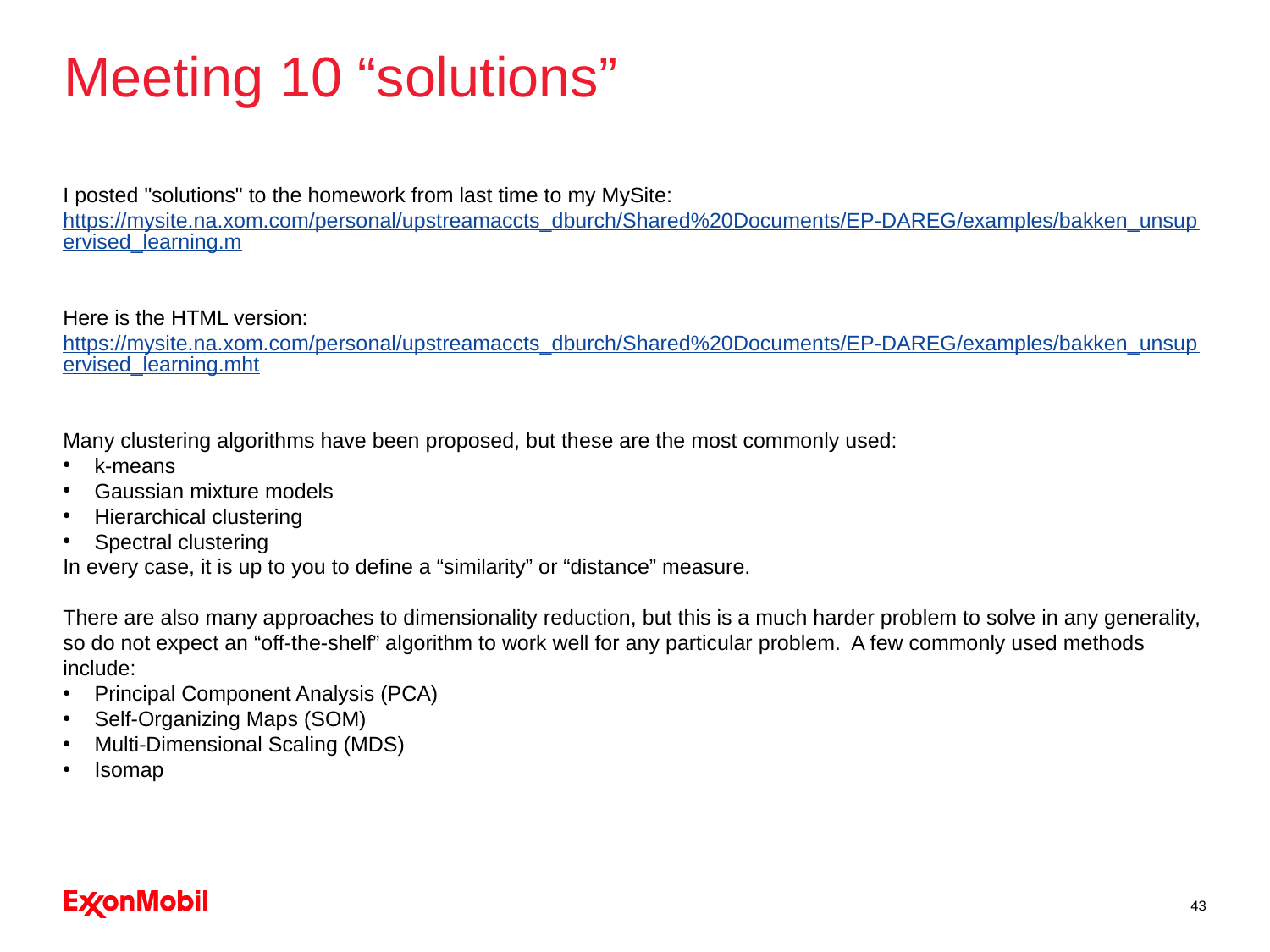

# Meeting 10 “solutions”
I posted "solutions" to the homework from last time to my MySite:
https://mysite.na.xom.com/personal/upstreamaccts_dburch/Shared%20Documents/EP-DAREG/examples/bakken_unsupervised_learning.m
Here is the HTML version:
https://mysite.na.xom.com/personal/upstreamaccts_dburch/Shared%20Documents/EP-DAREG/examples/bakken_unsupervised_learning.mht
Many clustering algorithms have been proposed, but these are the most commonly used:
k-means
Gaussian mixture models
Hierarchical clustering
Spectral clustering
In every case, it is up to you to define a “similarity” or “distance” measure.

There are also many approaches to dimensionality reduction, but this is a much harder problem to solve in any generality, so do not expect an “off-the-shelf” algorithm to work well for any particular problem.  A few commonly used methods include:
Principal Component Analysis (PCA)
Self-Organizing Maps (SOM)
Multi-Dimensional Scaling (MDS)
Isomap

43